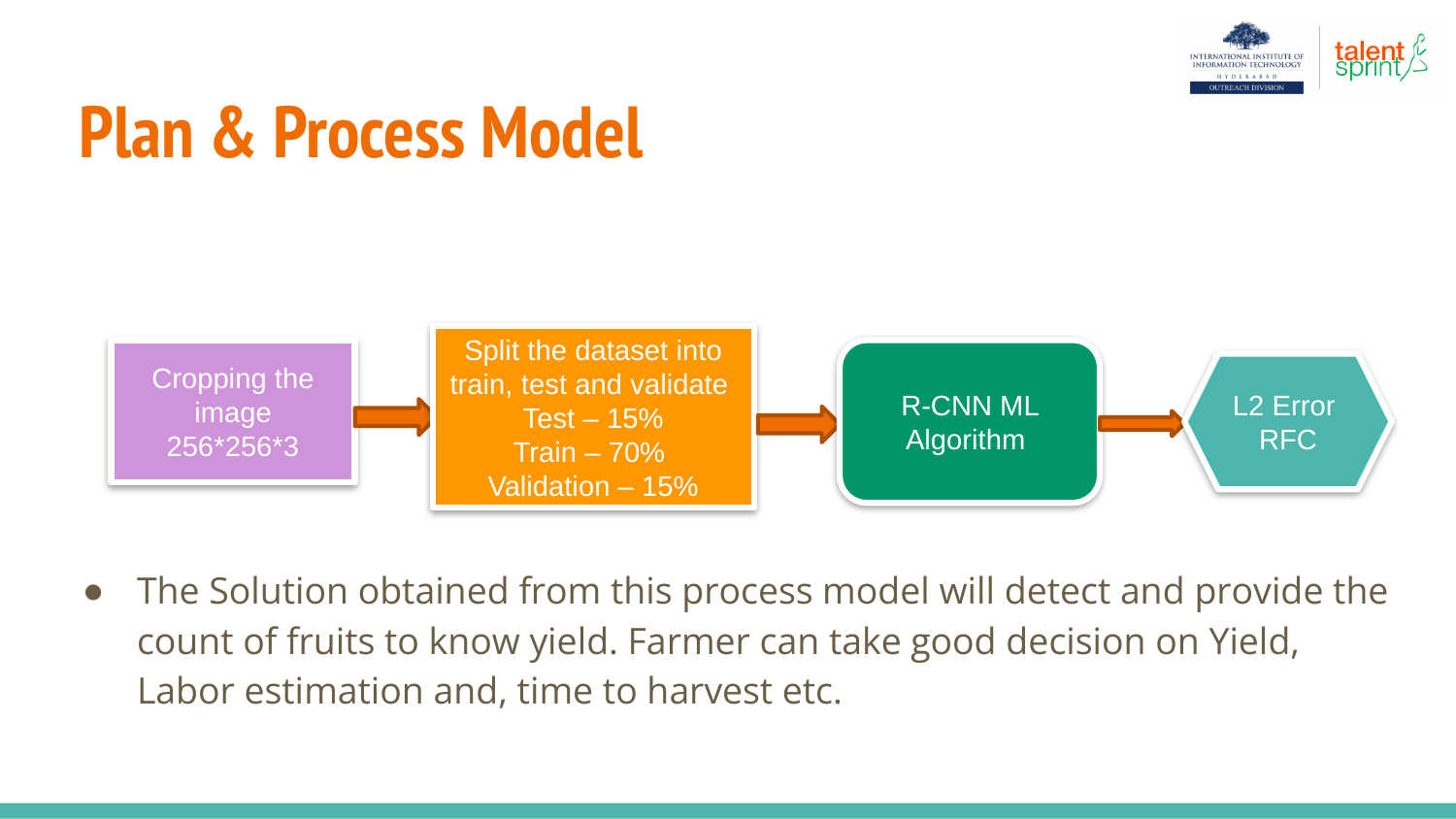

# Plan & Process Model

The Solution obtained from this process model will detect and provide the count of fruits to know yield. Farmer can take good decision on Yield, Labor estimation and, time to harvest etc.

Split the dataset into train, test and validate
Test – 15%
Train – 70%
 Validation – 15%
Cropping the image 256*256*3
R-CNN ML Algorithm
L2 Error
RFC